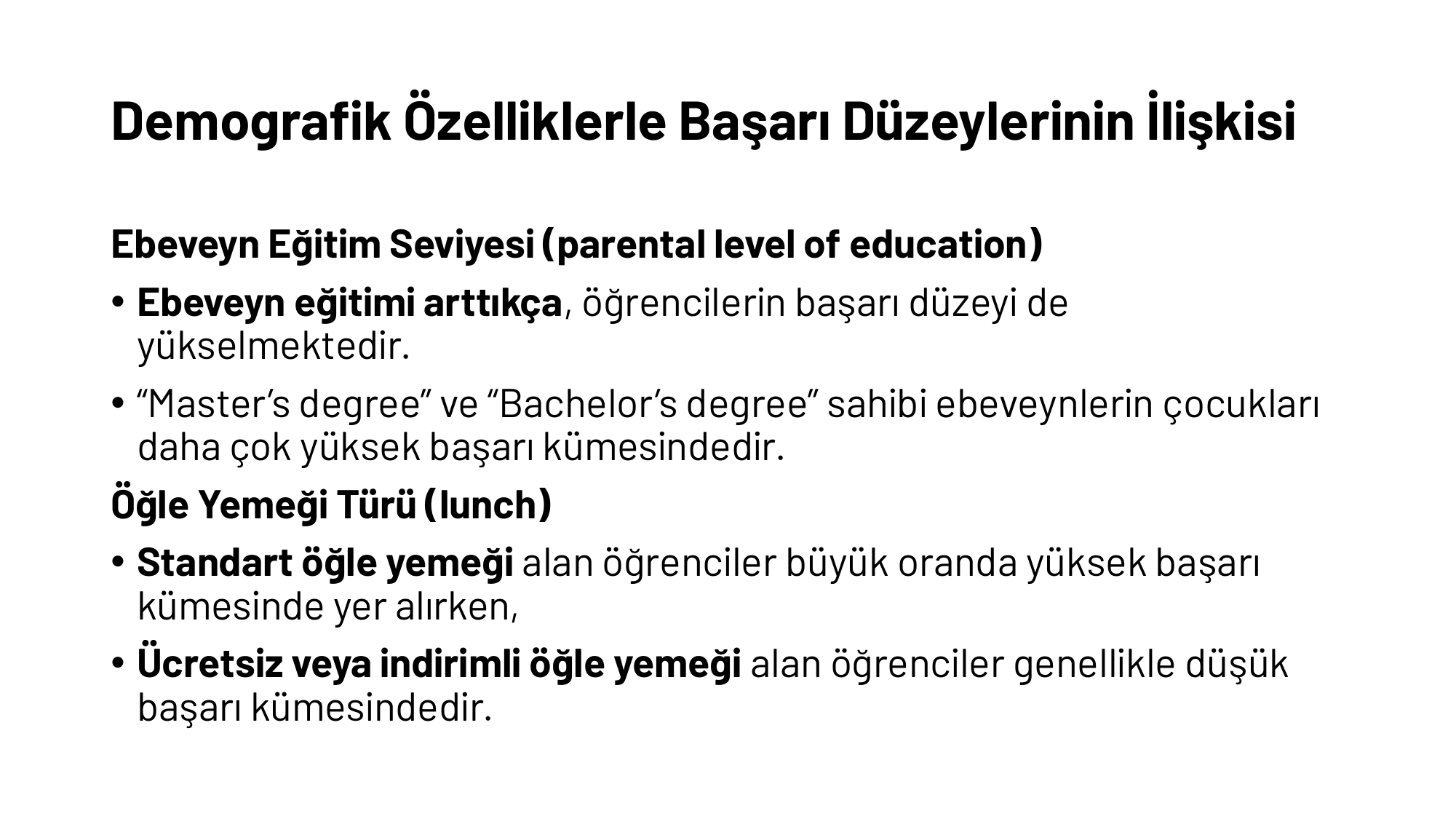

# Demografik Özelliklerle Başarı Düzeylerinin İlişkisi
Ebeveyn Eğitim Seviyesi (parental level of education)
Ebeveyn eğitimi arttıkça, öğrencilerin başarı düzeyi de yükselmektedir.
“Master’s degree” ve “Bachelor’s degree” sahibi ebeveynlerin çocukları daha çok yüksek başarı kümesindedir.
Öğle Yemeği Türü (lunch)
Standart öğle yemeği alan öğrenciler büyük oranda yüksek başarı kümesinde yer alırken,
Ücretsiz veya indirimli öğle yemeği alan öğrenciler genellikle düşük başarı kümesindedir.